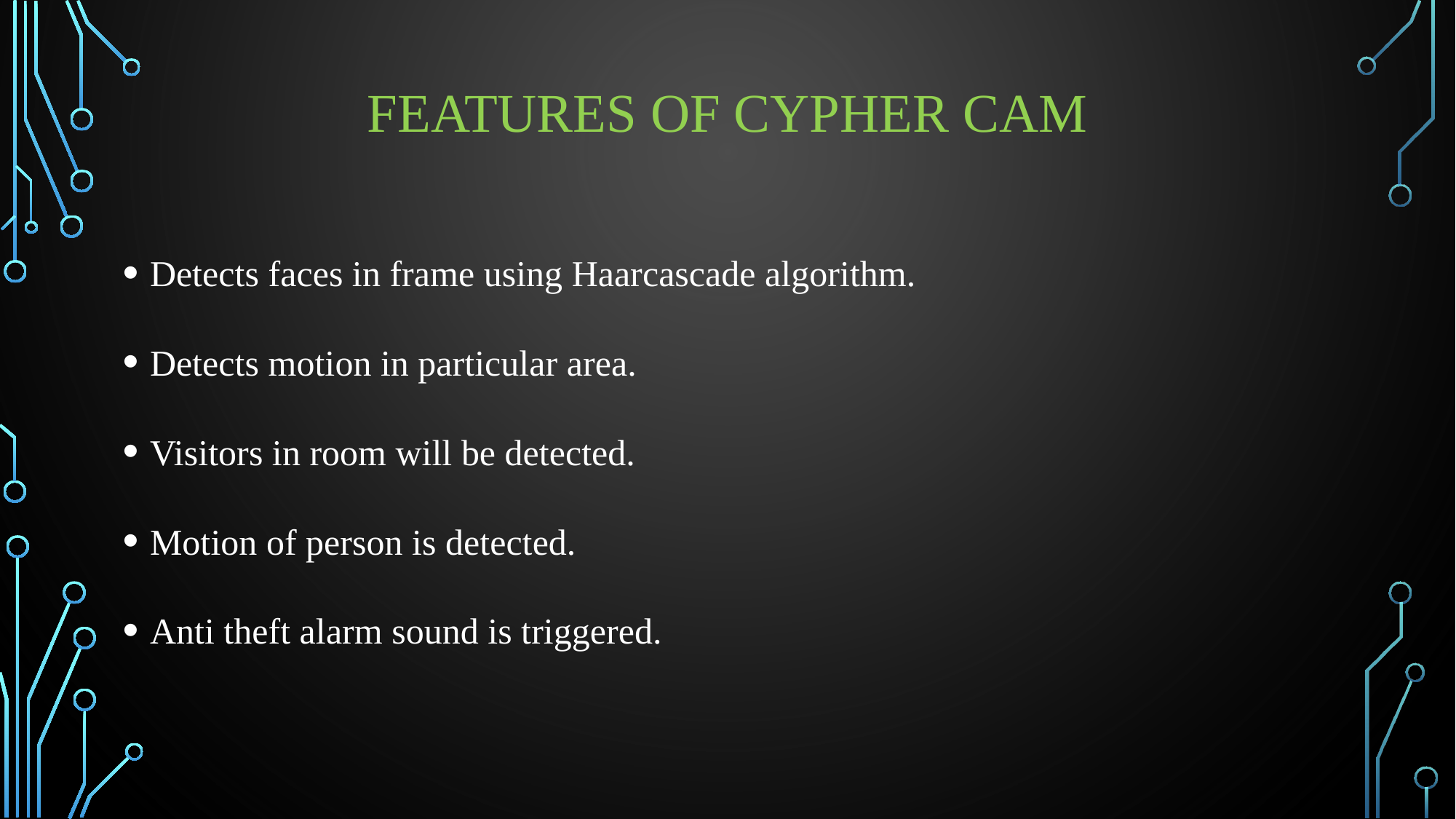

# Features of Cypher Cam
Detects faces in frame using Haarcascade algorithm.
Detects motion in particular area.
Visitors in room will be detected.
Motion of person is detected.
Anti theft alarm sound is triggered.